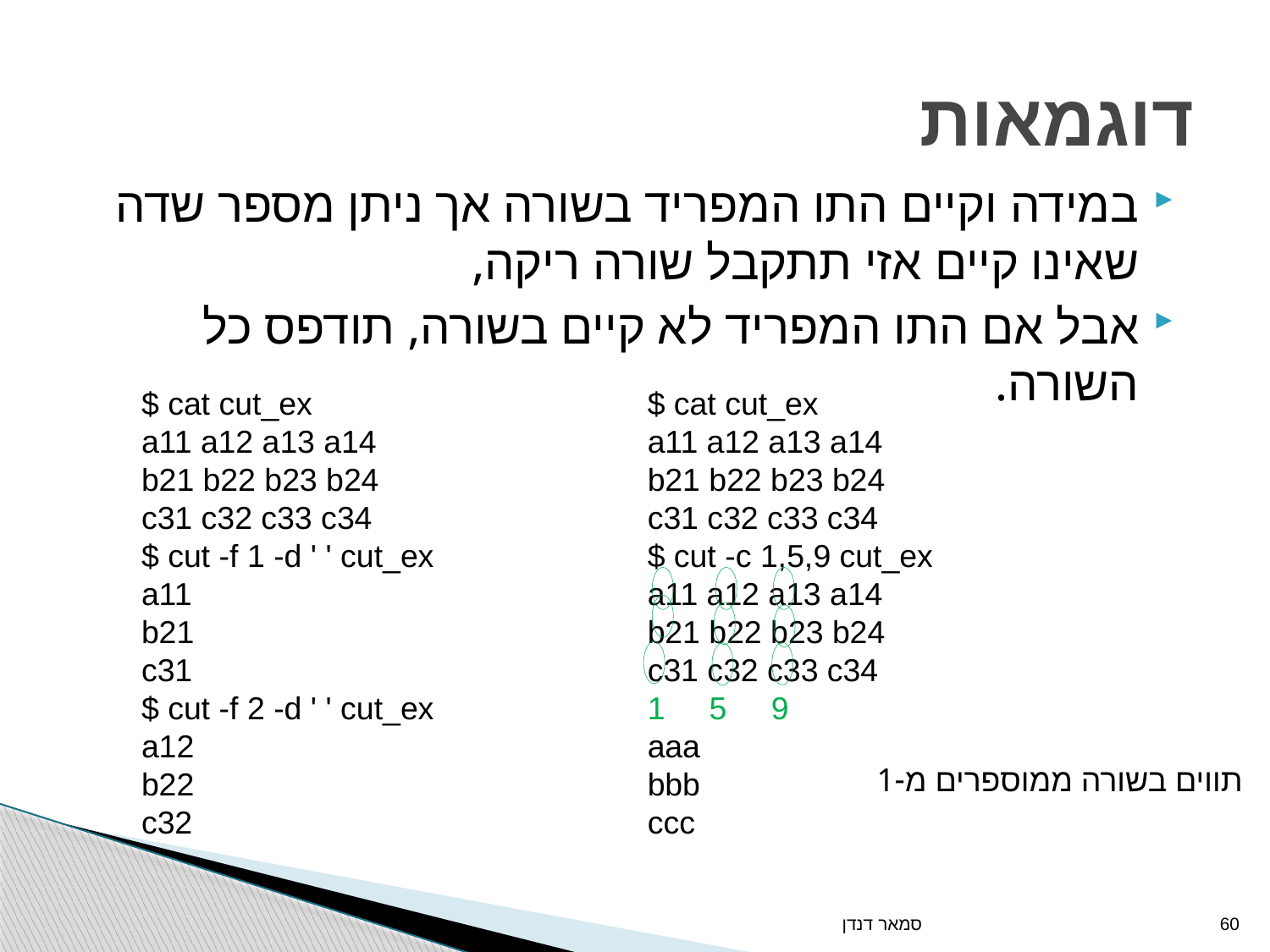

# דוגמאות
במידה וקיים התו המפריד בשורה אך ניתן מספר שדה שאינו קיים אזי תתקבל שורה ריקה,
אבל אם התו המפריד לא קיים בשורה, תודפס כל השורה.

$ cat cut_ex
a11 a12 a13 a14
b21 b22 b23 b24
c31 c32 c33 c34
$ cut -f 1 -d ' ' cut_ex
a11
b21
c31
$ cut -f 2 -d ' ' cut_ex
a12
b22
c32
$ cat cut_ex
a11 a12 a13 a14
b21 b22 b23 b24
c31 c32 c33 c34
$ cut -c 1,5,9 cut_ex
a11 a12 a13 a14
b21 b22 b23 b24
c31 c32 c33 c34
1     5     9
aaa
bbb
ccc

תווים בשורה ממוספרים מ-1
סמאר דנדן
60